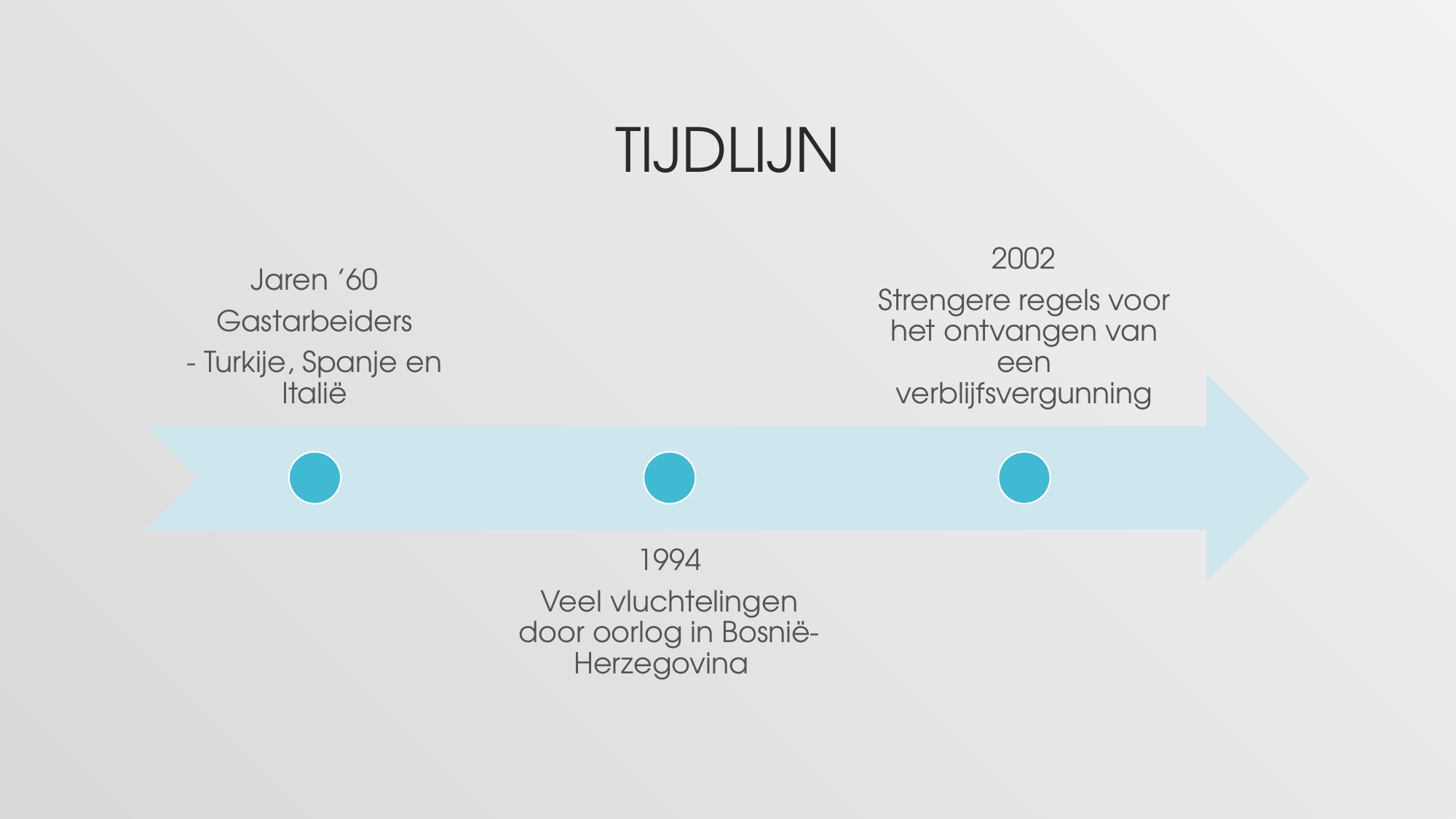

# Tijdlijn
Jaren ’60
Gastarbeiders
- Turkije, Spanje en Italië
1994
Veel vluchtelingen door oorlog in Bosnië-Herzegovina
2002
Strengere regels voor het ontvangen van een verblijfsvergunning